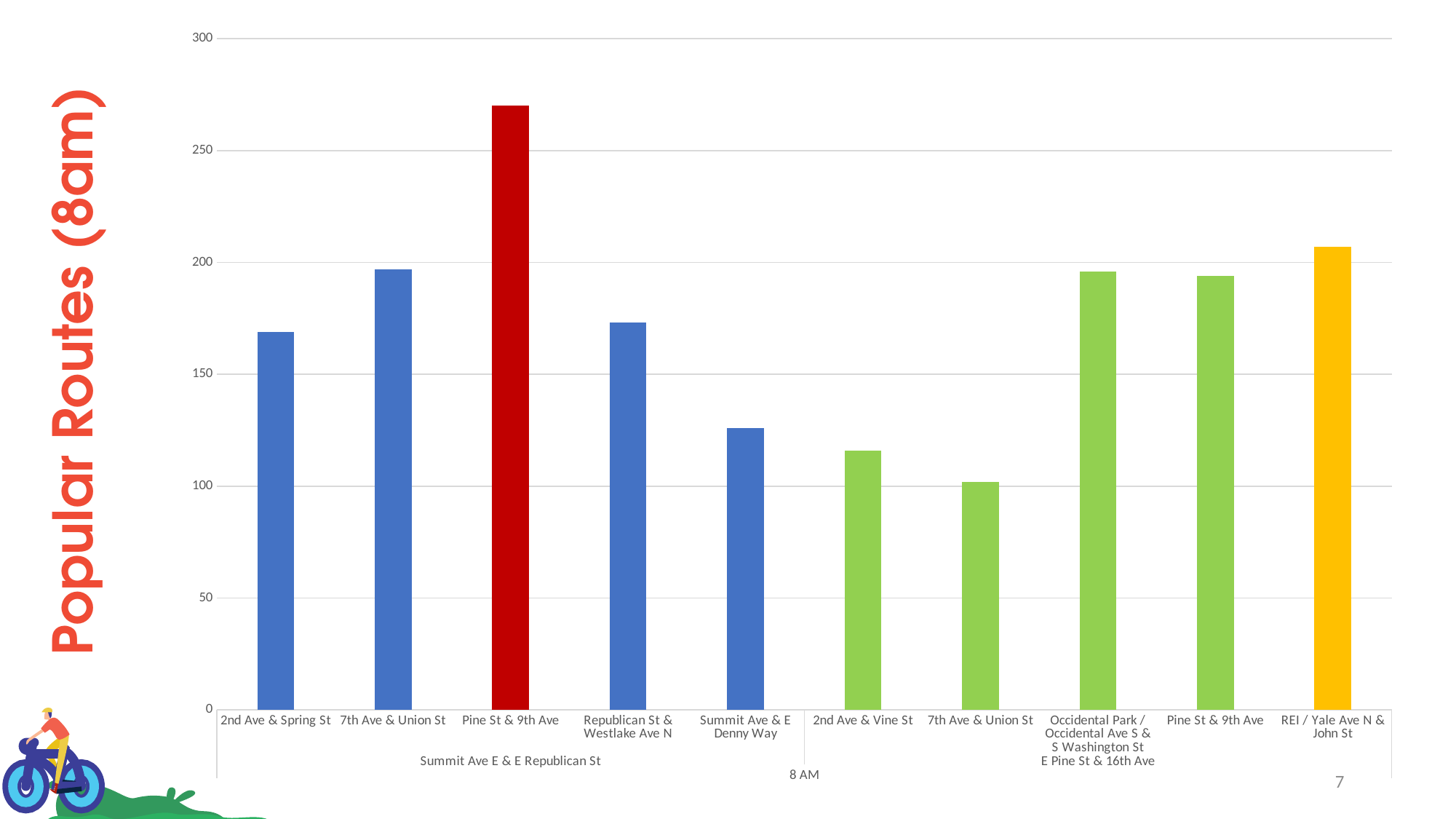

### Chart

| Category | Total |
|---|---|
| 2nd Ave & Spring St | 169.0 |
| 7th Ave & Union St | 197.0 |
| Pine St & 9th Ave | 270.0 |
| Republican St & Westlake Ave N | 173.0 |
| Summit Ave & E Denny Way | 126.0 |
| 2nd Ave & Vine St | 116.0 |
| 7th Ave & Union St | 102.0 |
| Occidental Park / Occidental Ave S & S Washington St | 196.0 |
| Pine St & 9th Ave | 194.0 |
| REI / Yale Ave N & John St | 207.0 |
# Problem Statement
Popular Routes (8am)

7